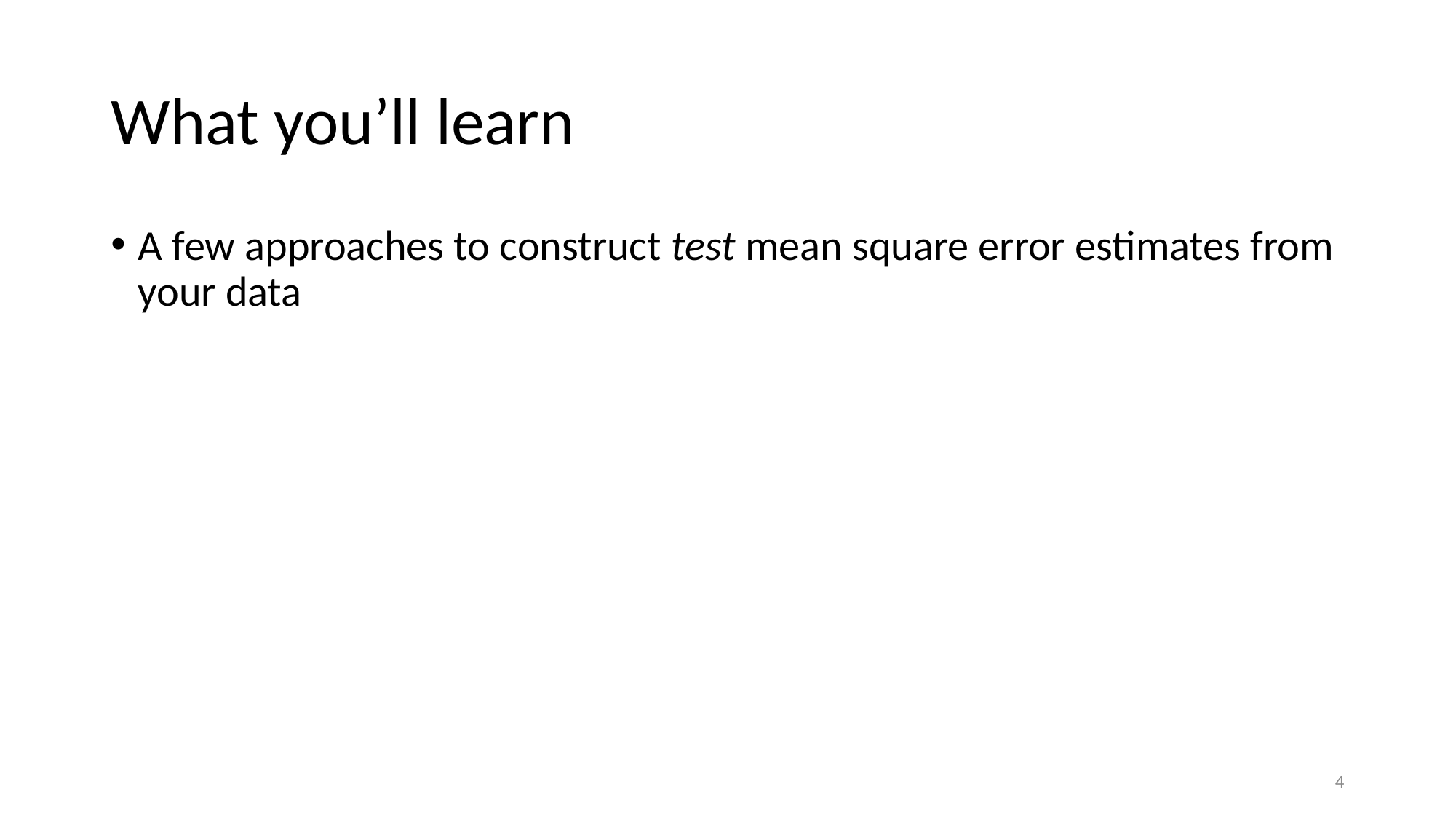

# What you’ll learn
A few approaches to construct test mean square error estimates from your data
4